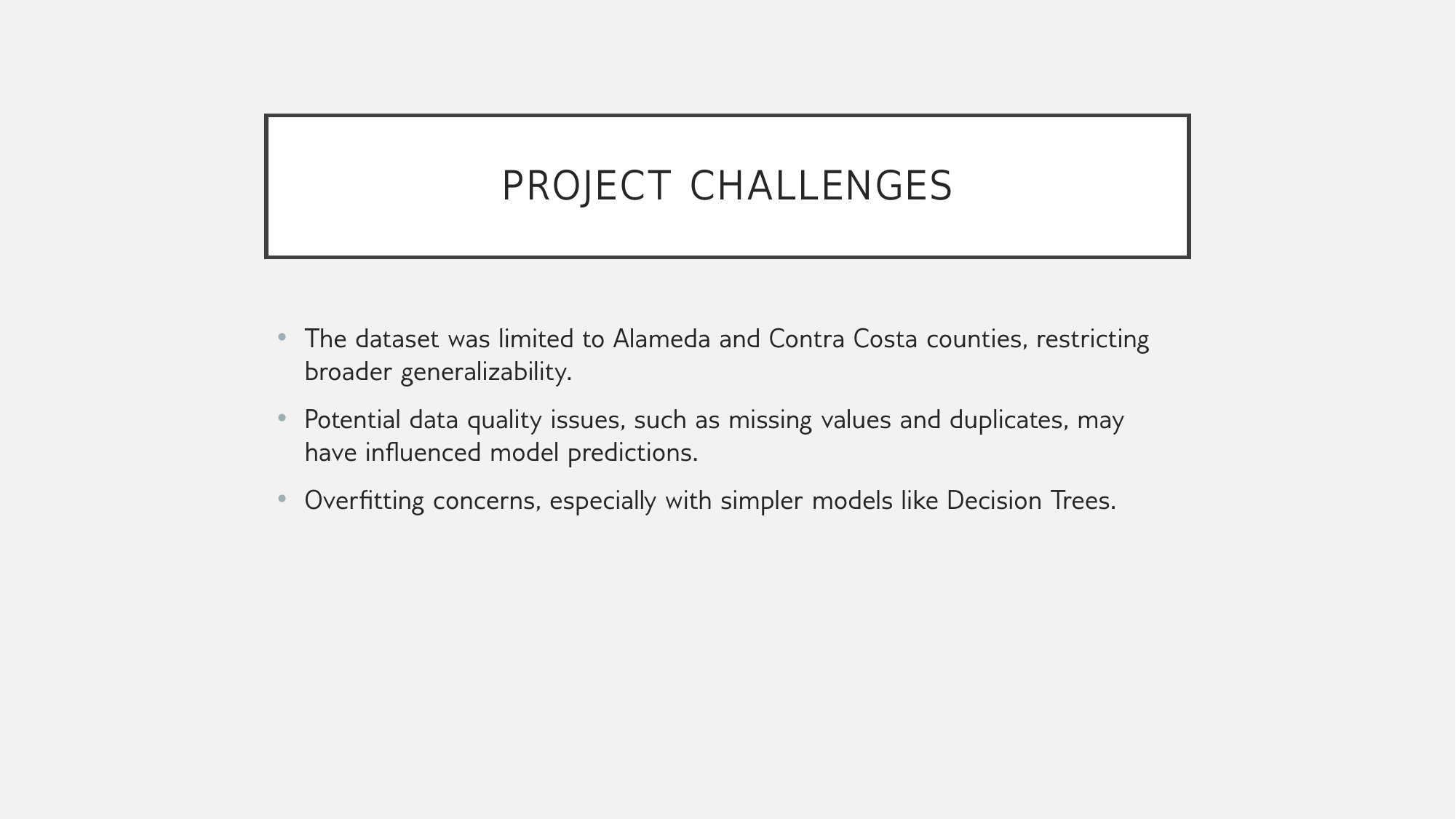

# Project Challenges
The dataset was limited to Alameda and Contra Costa counties, restricting broader generalizability.
Potential data quality issues, such as missing values and duplicates, may have influenced model predictions.
Overfitting concerns, especially with simpler models like Decision Trees.